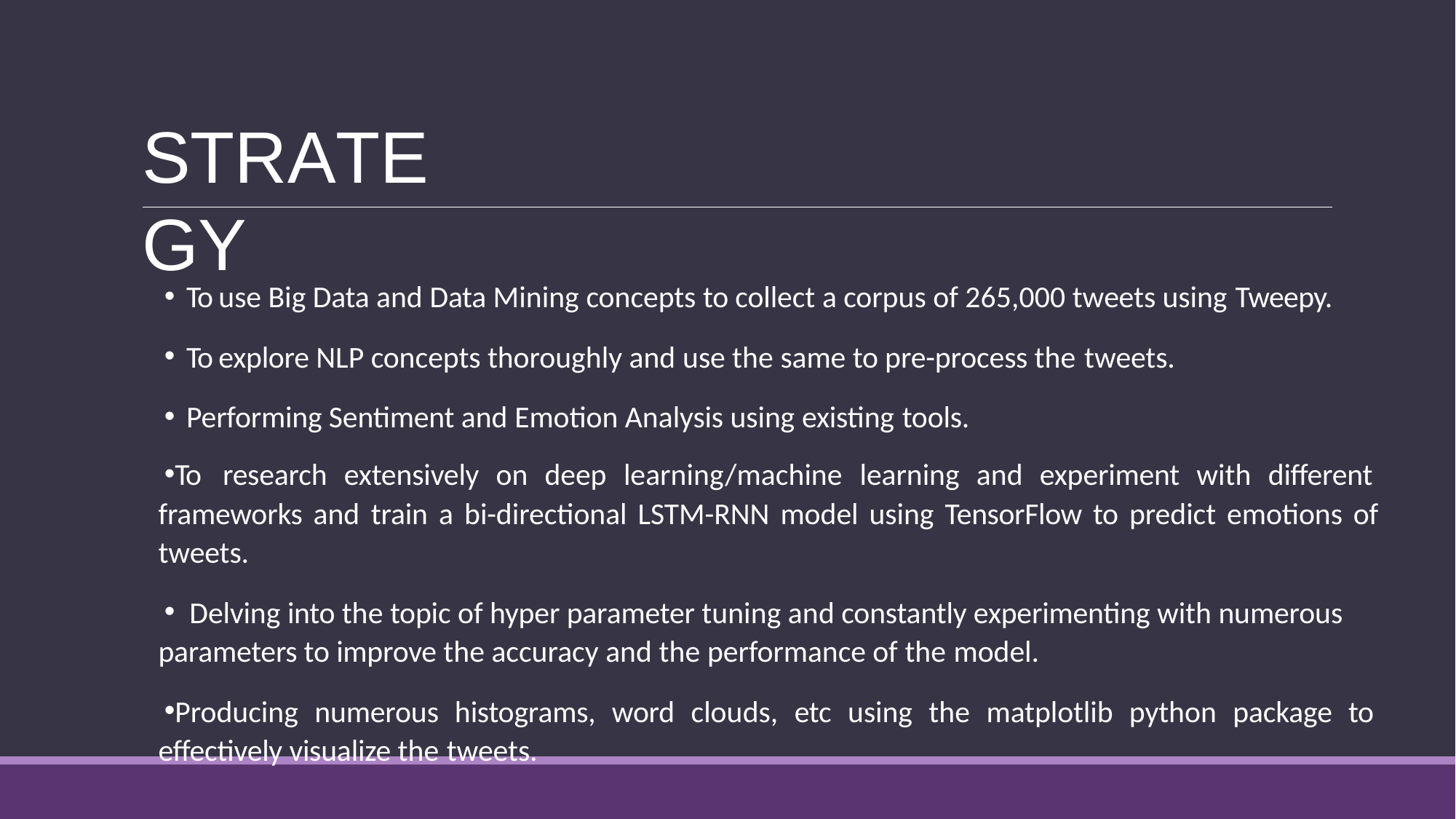

# STRATEGY
To use Big Data and Data Mining concepts to collect a corpus of 265,000 tweets using Tweepy.
To explore NLP concepts thoroughly and use the same to pre-process the tweets.
Performing Sentiment and Emotion Analysis using existing tools.
To research extensively on deep learning/machine learning and experiment with different  frameworks and train a bi-directional LSTM-RNN model using TensorFlow to predict emotions of  tweets.
Delving into the topic of hyper parameter tuning and constantly experimenting with numerous
parameters to improve the accuracy and the performance of the model.
Producing numerous histograms, word clouds, etc using the matplotlib python package to  effectively visualize the tweets.